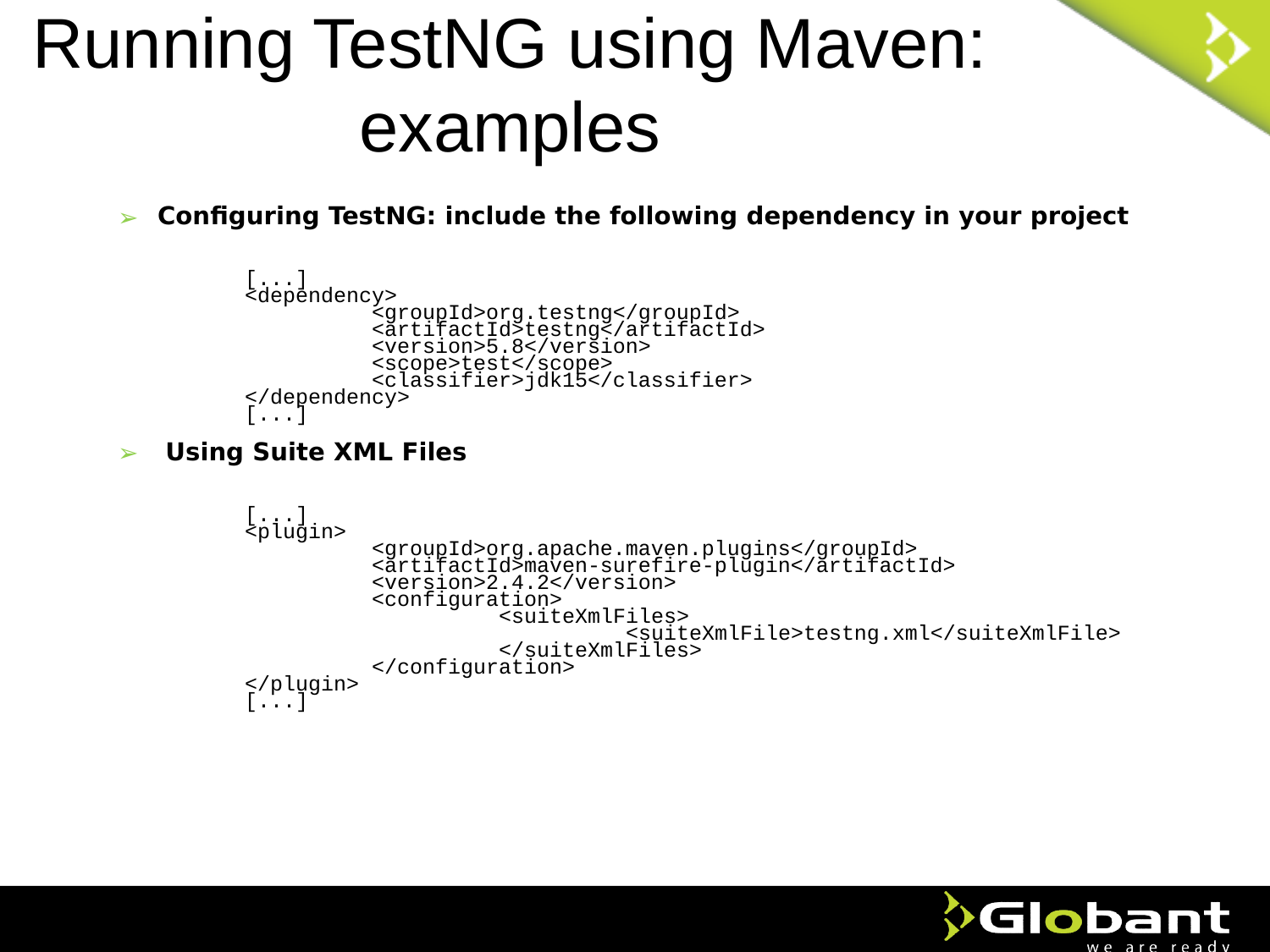

# Running TestNG using Maven: examples
Configuring TestNG: include the following dependency in your project

[...]
<dependency>
	<groupId>org.testng</groupId>
	<artifactId>testng</artifactId>
	<version>5.8</version>
	<scope>test</scope>
	<classifier>jdk15</classifier>
</dependency>
[...]
 Using Suite XML Files

[...]
<plugin>
	<groupId>org.apache.maven.plugins</groupId>
	<artifactId>maven-surefire-plugin</artifactId>
	<version>2.4.2</version>
	<configuration>
		<suiteXmlFiles>
			<suiteXmlFile>testng.xml</suiteXmlFile>
		</suiteXmlFiles>
	</configuration>
</plugin>
[...]